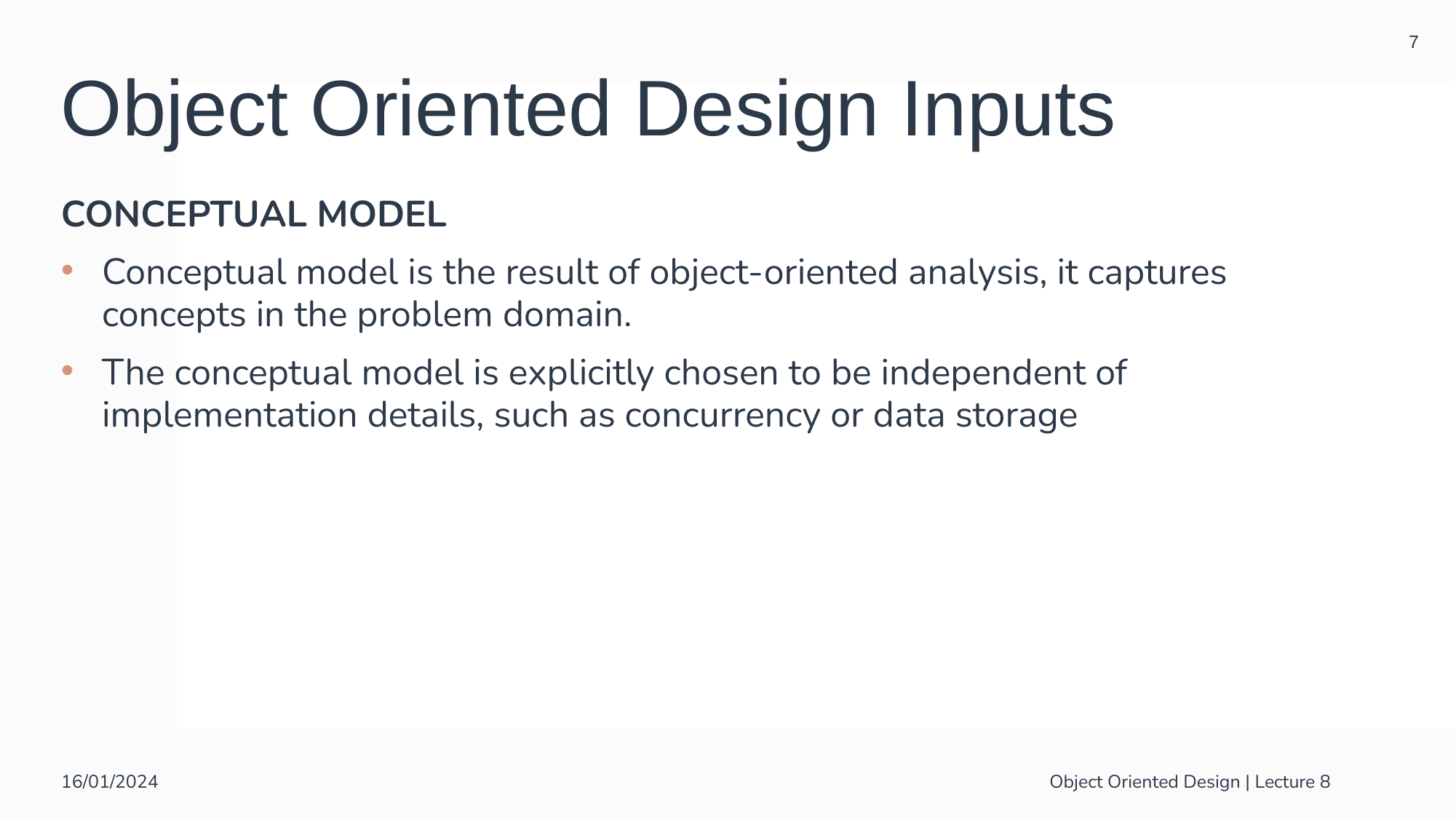

7
# Object Oriented Design Inputs
CONCEPTUAL MODEL
Conceptual model is the result of object-oriented analysis, it captures concepts in the problem domain.
The conceptual model is explicitly chosen to be independent of implementation details, such as concurrency or data storage
16/01/2024
Object Oriented Design | Lecture 8